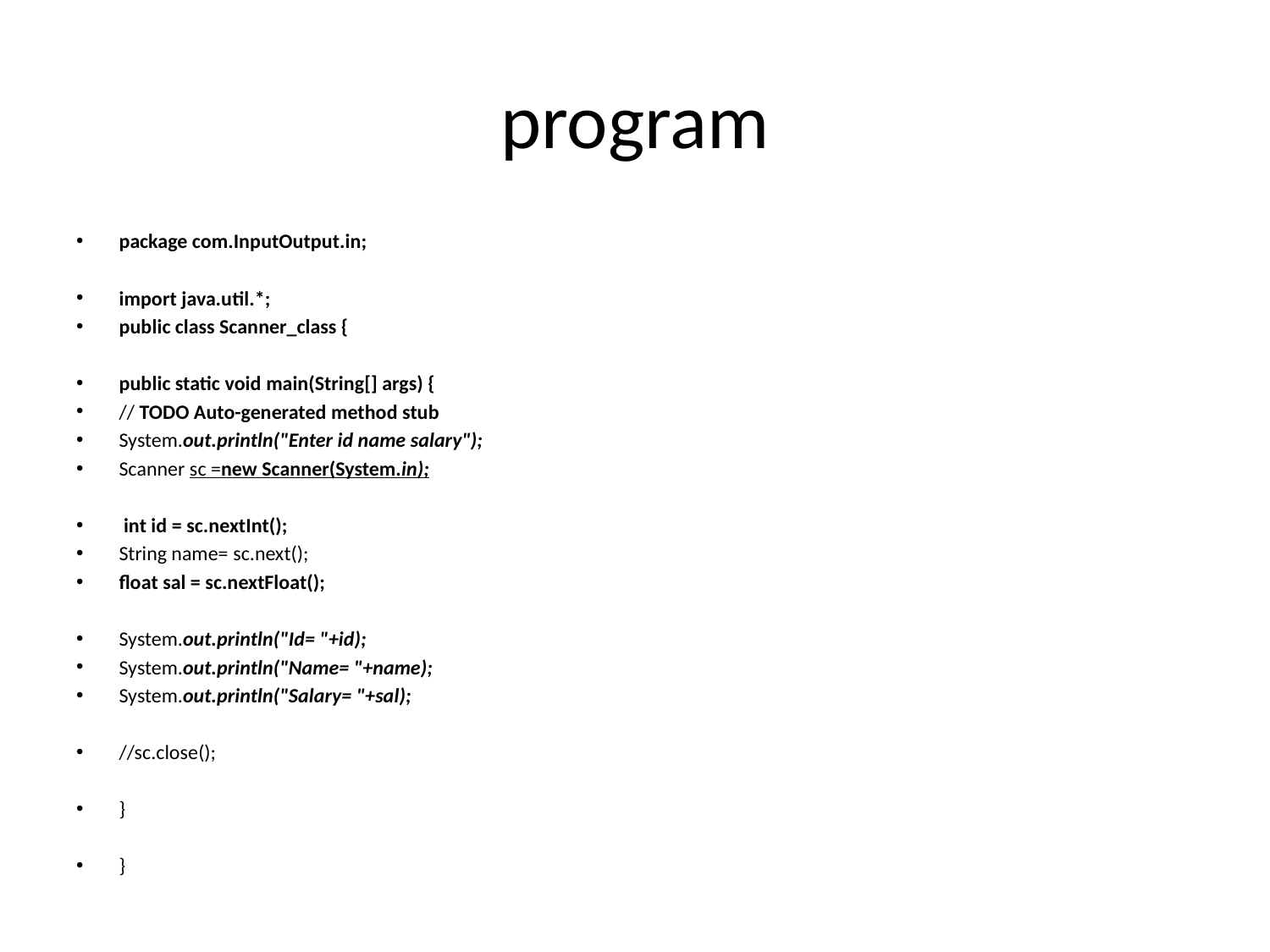

# program
package com.InputOutput.in;

import java.util.*;
public class Scanner_class {

public static void main(String[] args) {
// TODO Auto-generated method stub
System.out.println("Enter id name salary");
Scanner sc =new Scanner(System.in);

 int id = sc.nextInt();
String name= sc.next();
float sal = sc.nextFloat();

System.out.println("Id= "+id);
System.out.println("Name= "+name);
System.out.println("Salary= "+sal);

//sc.close();

}

}